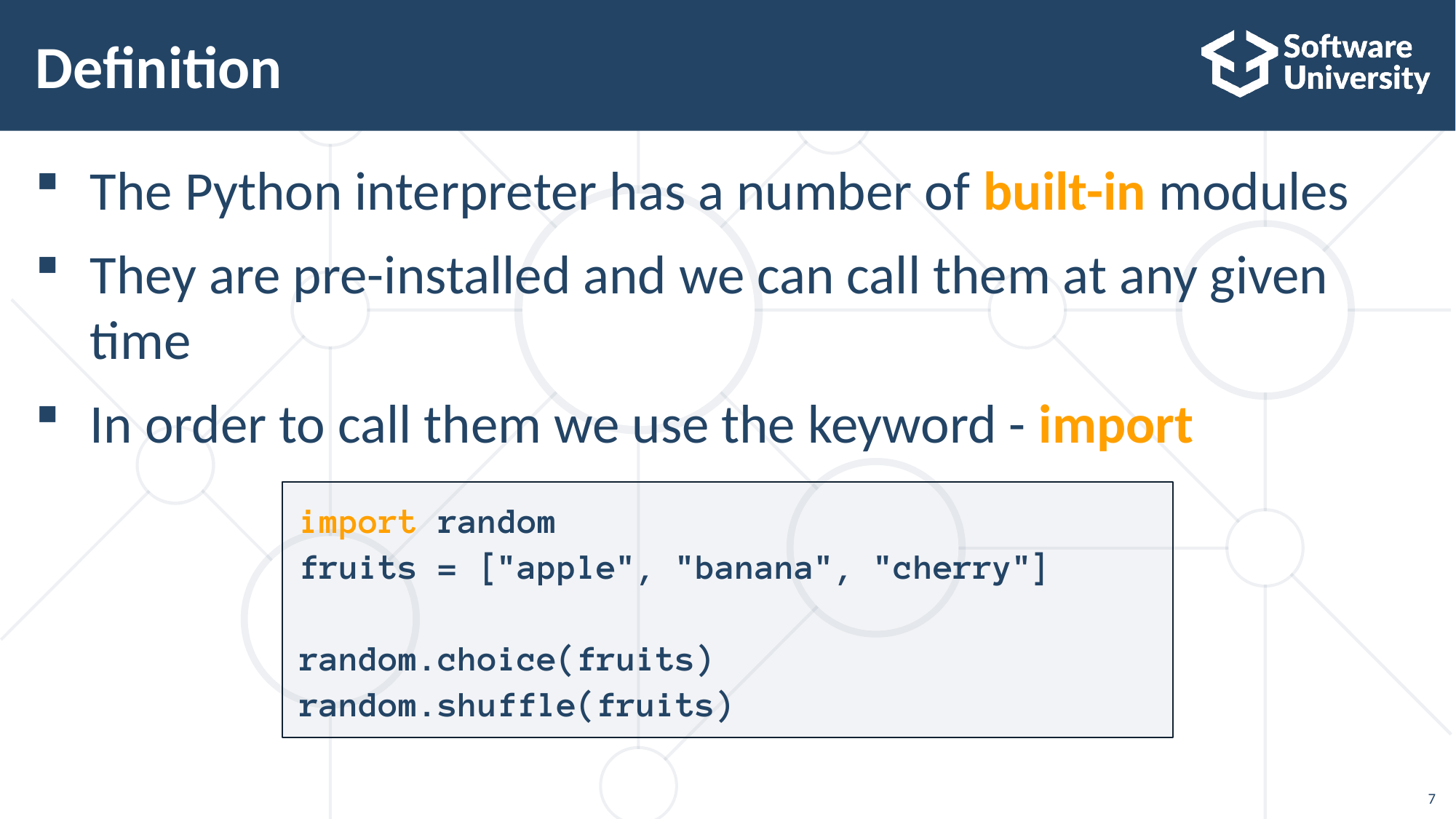

# Definition
The Python interpreter has a number of built-in modules
They are pre-installed and we can call them at any given time
In order to call them we use the keyword - import
import random
fruits = ["apple", "banana", "cherry"]

random.choice(fruits)
random.shuffle(fruits)
7